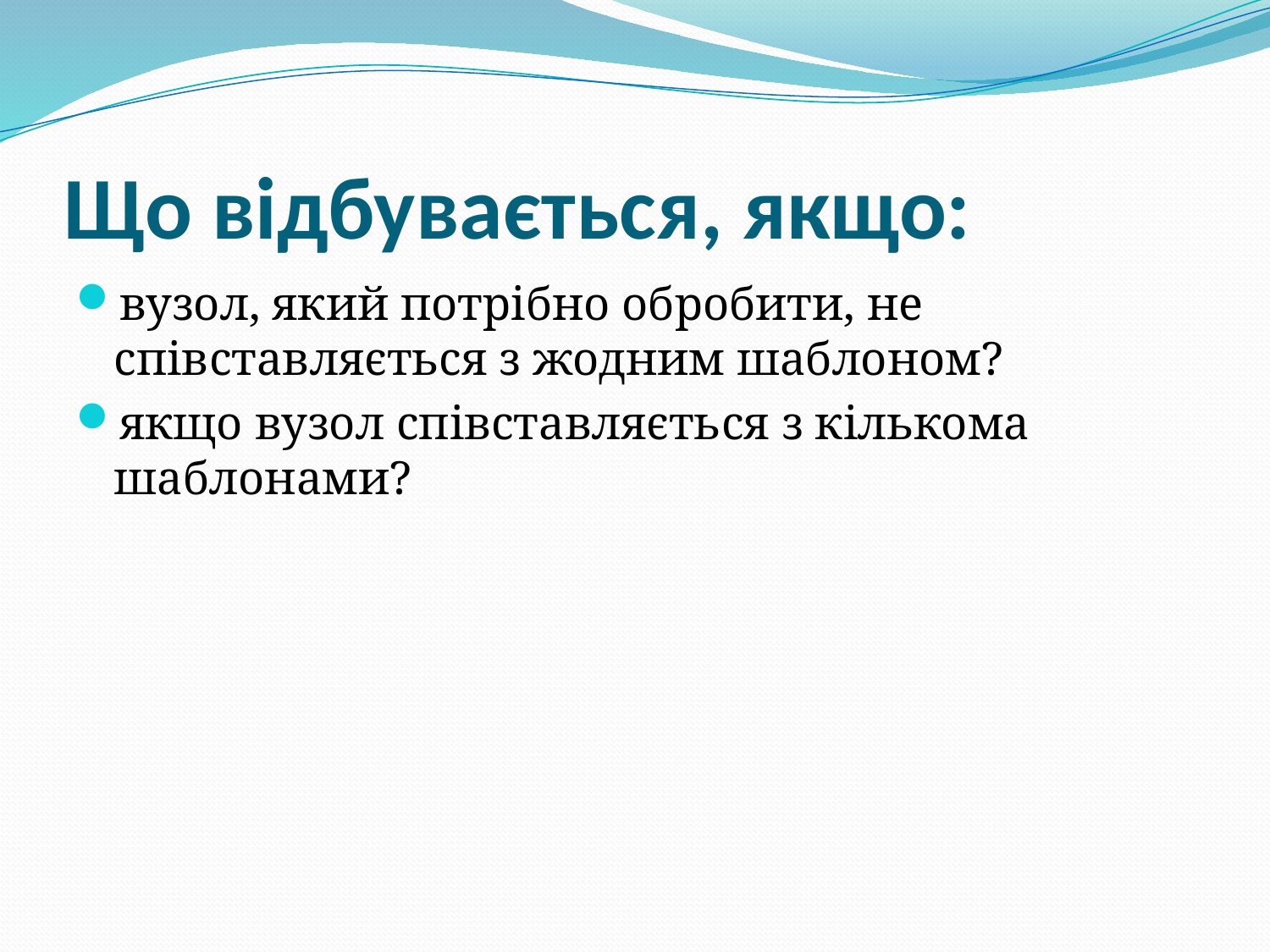

# Що відбувається, якщо:
вузол, який потрібно обробити, не співставляється з жодним шаблоном?
якщо вузол співставляється з кількома шаблонами?